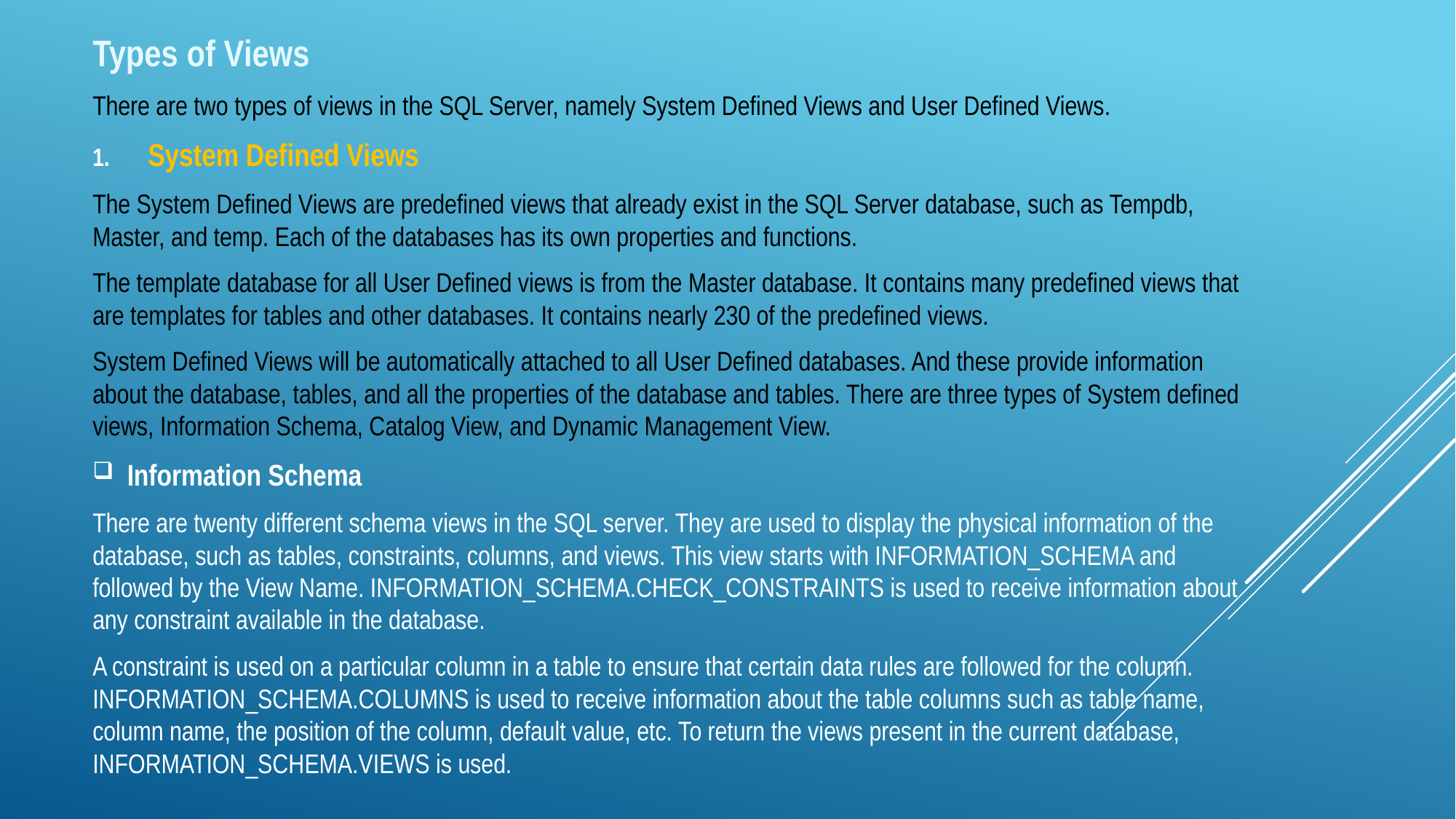

Types of Views
There are two types of views in the SQL Server, namely System Defined Views and User Defined Views.
System Defined Views
The System Defined Views are predefined views that already exist in the SQL Server database, such as Tempdb, Master, and temp. Each of the databases has its own properties and functions.
The template database for all User Defined views is from the Master database. It contains many predefined views that are templates for tables and other databases. It contains nearly 230 of the predefined views.
System Defined Views will be automatically attached to all User Defined databases. And these provide information about the database, tables, and all the properties of the database and tables. There are three types of System defined views, Information Schema, Catalog View, and Dynamic Management View.
Information Schema
There are twenty different schema views in the SQL server. They are used to display the physical information of the database, such as tables, constraints, columns, and views. This view starts with INFORMATION_SCHEMA and followed by the View Name. INFORMATION_SCHEMA.CHECK_CONSTRAINTS is used to receive information about any constraint available in the database.
A constraint is used on a particular column in a table to ensure that certain data rules are followed for the column. INFORMATION_SCHEMA.COLUMNS is used to receive information about the table columns such as table name, column name, the position of the column, default value, etc. To return the views present in the current database, INFORMATION_SCHEMA.VIEWS is used.